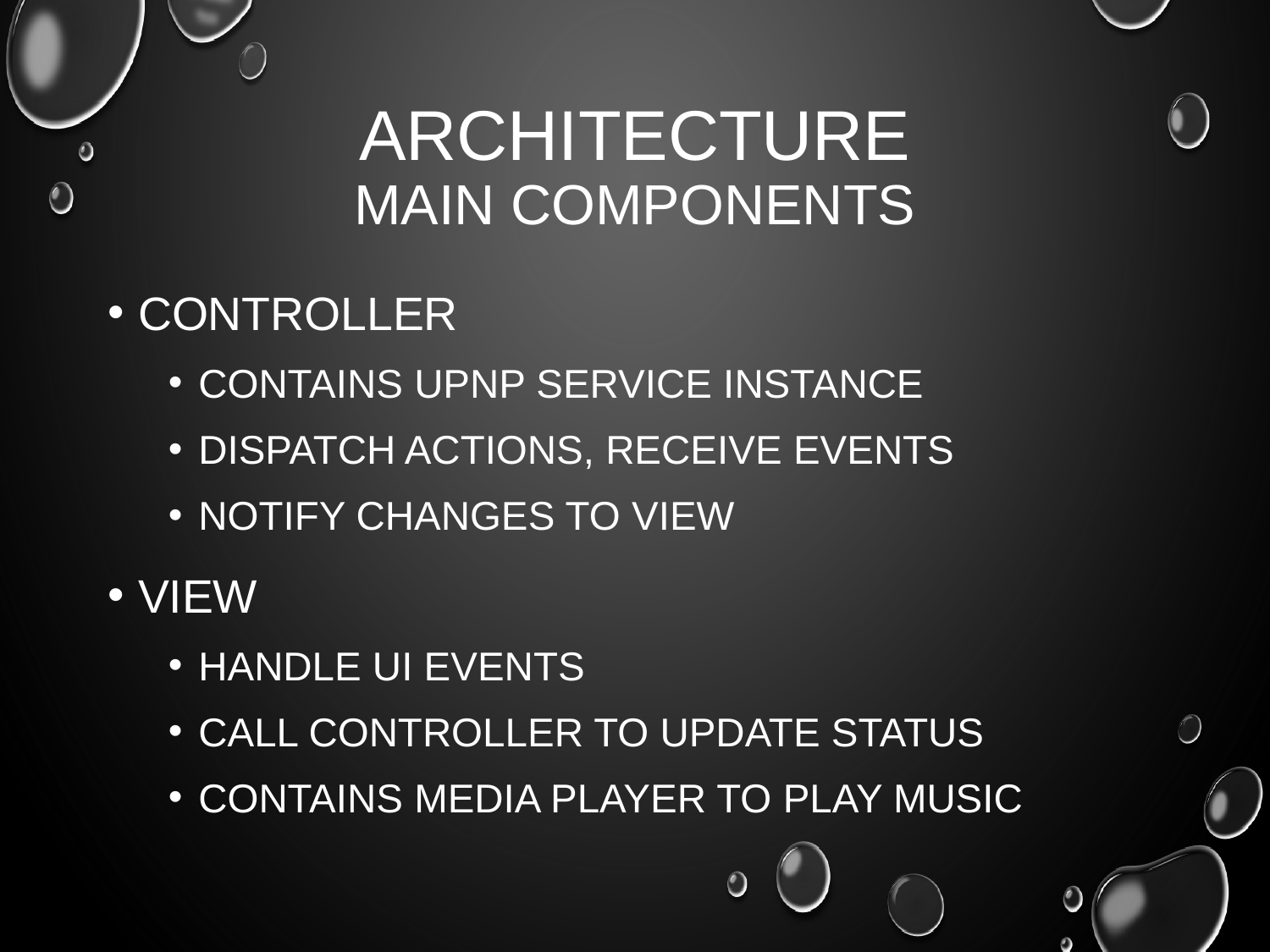

# Architecture main components
Controller
Contains upnp service instance
Dispatch actions, receive events
Notify changes to view
VIEW
Handle UI events
Call controller to update status
Contains media player to play music